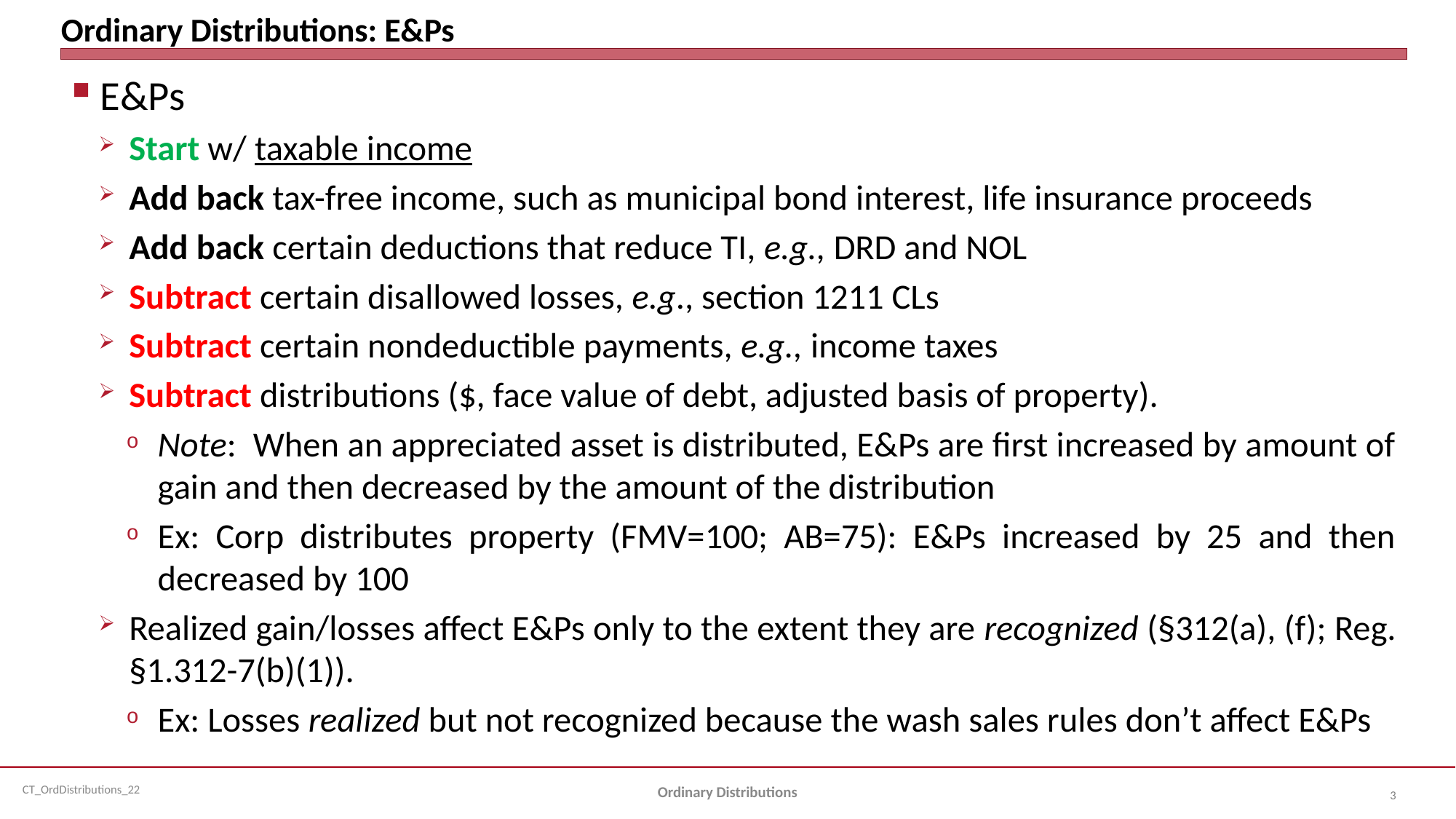

# Ordinary Distributions: E&Ps
E&Ps
Start w/ taxable income
Add back tax-free income, such as municipal bond interest, life insurance proceeds
Add back certain deductions that reduce TI, e.g., DRD and NOL
Subtract certain disallowed losses, e.g., section 1211 CLs
Subtract certain nondeductible payments, e.g., income taxes
Subtract distributions ($, face value of debt, adjusted basis of property).
Note:  When an appreciated asset is distributed, E&Ps are first increased by amount of gain and then decreased by the amount of the distribution
Ex: Corp distributes property (FMV=100; AB=75): E&Ps increased by 25 and then decreased by 100
Realized gain/losses affect E&Ps only to the extent they are recognized (§312(a), (f); Reg. §1.312-7(b)(1)).
Ex: Losses realized but not recognized because the wash sales rules don’t affect E&Ps

Ordinary Distributions
3